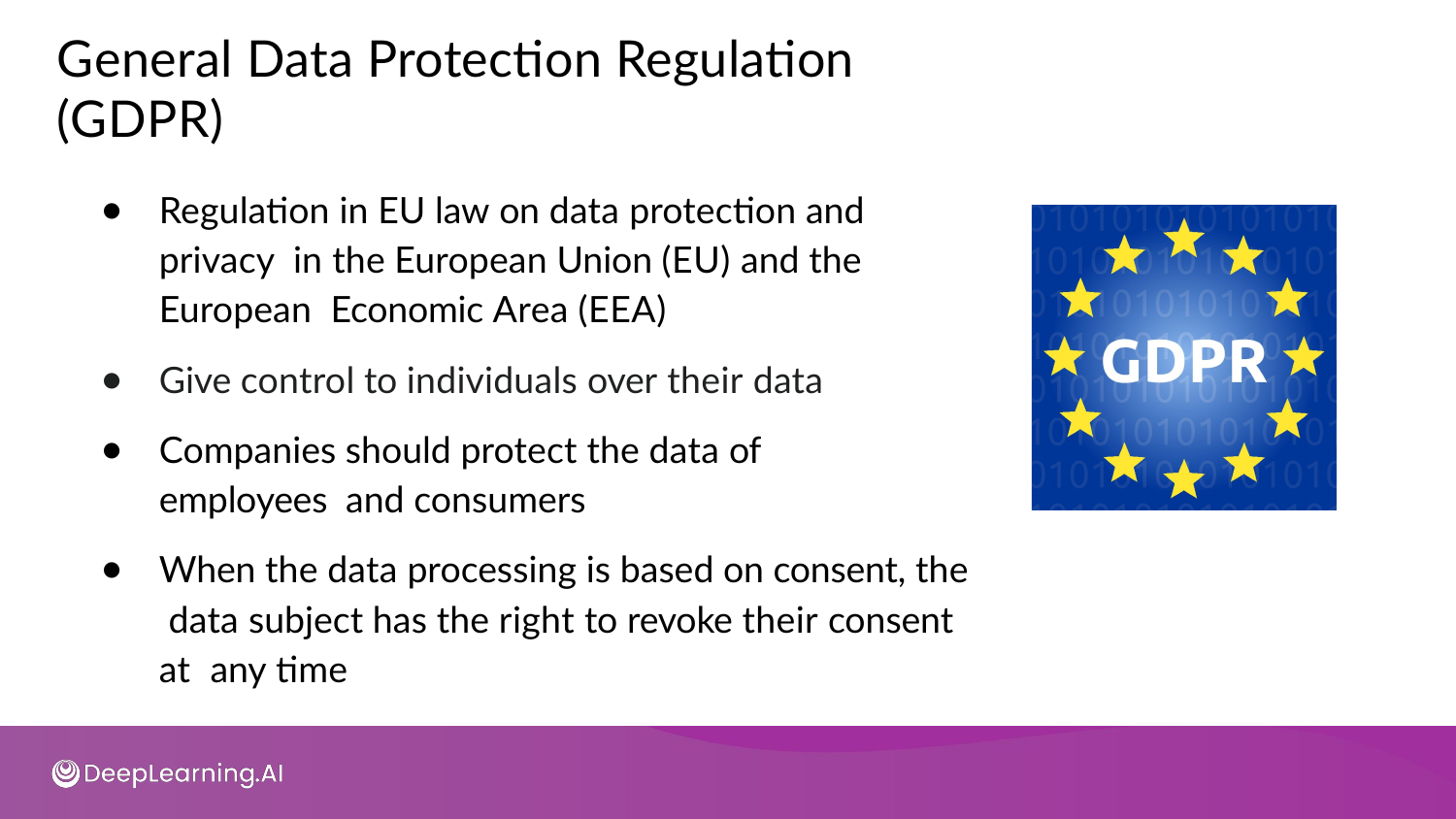

# General Data Protection Regulation (GDPR)
Regulation in EU law on data protection and privacy  in the European Union (EU) and the European  Economic Area (EEA)
Give control to individuals over their data
Companies should protect the data of employees  and consumers
When the data processing is based on consent, the  data subject has the right to revoke their consent at  any time